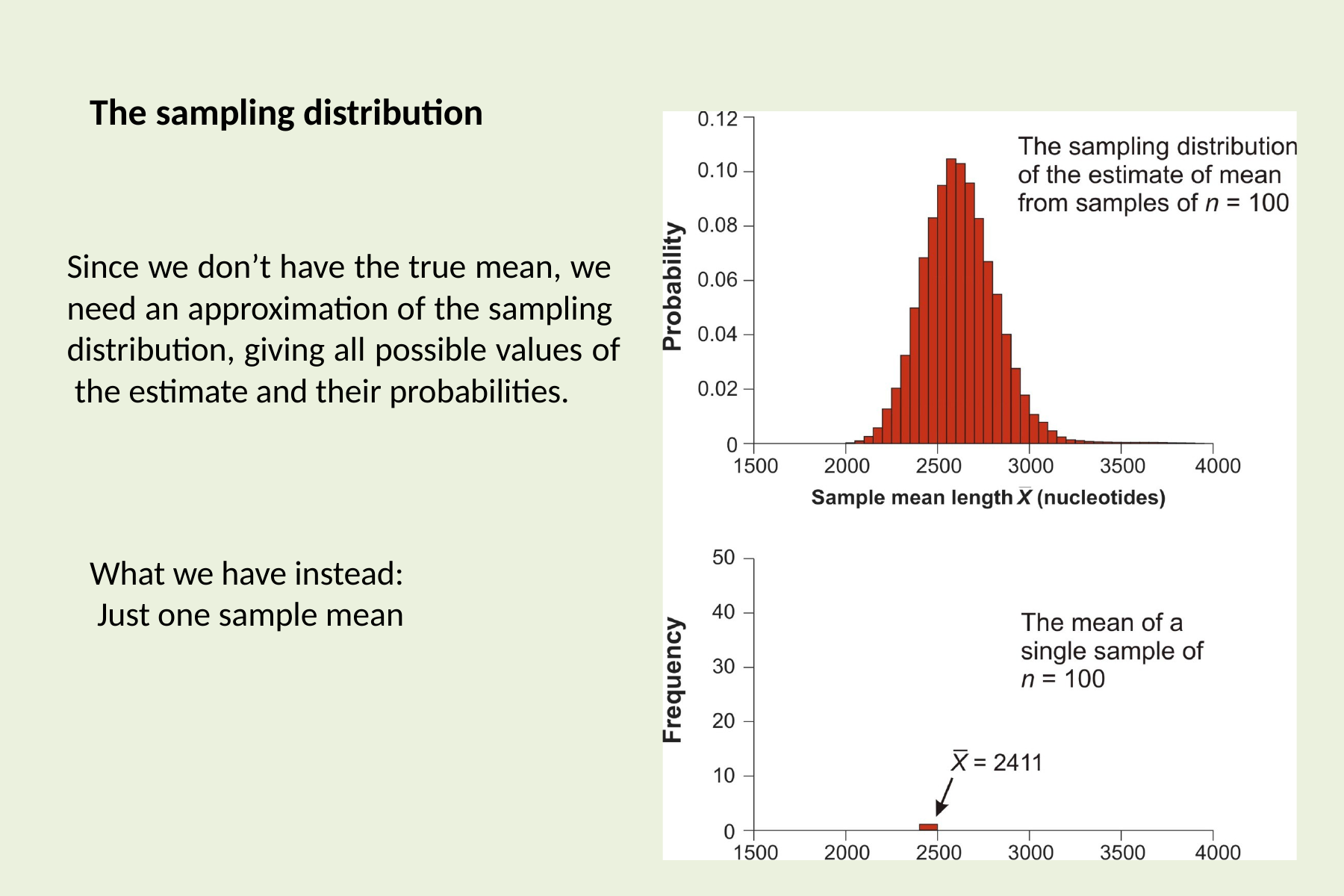

# The sampling distribution

Since we don’t have the true mean, we  need an approximation of the sampling  distribution, giving all possible values of  the estimate and their probabilities.
What we have instead:  Just one sample mean